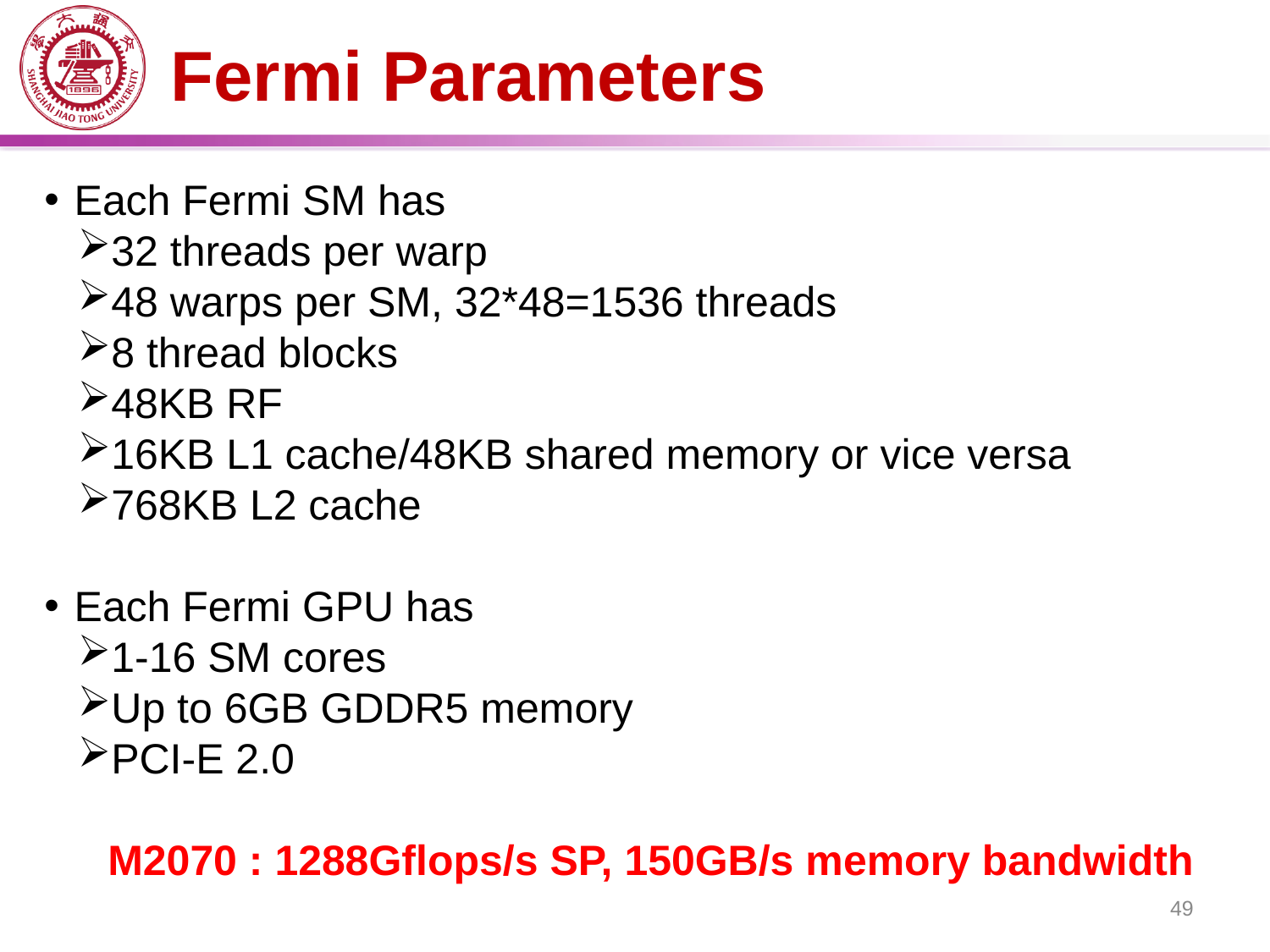

# Fermi Parameters

Each Fermi SM has
32 threads per warp
48 warps per SM, 32*48=1536 threads
8 thread blocks
48KB RF
16KB L1 cache/48KB shared memory or vice versa
768KB L2 cache

Each Fermi GPU has
1-16 SM cores
Up to 6GB GDDR5 memory
PCI-E 2.0

M2070 : 1288Gflops/s SP, 150GB/s memory bandwidth

49